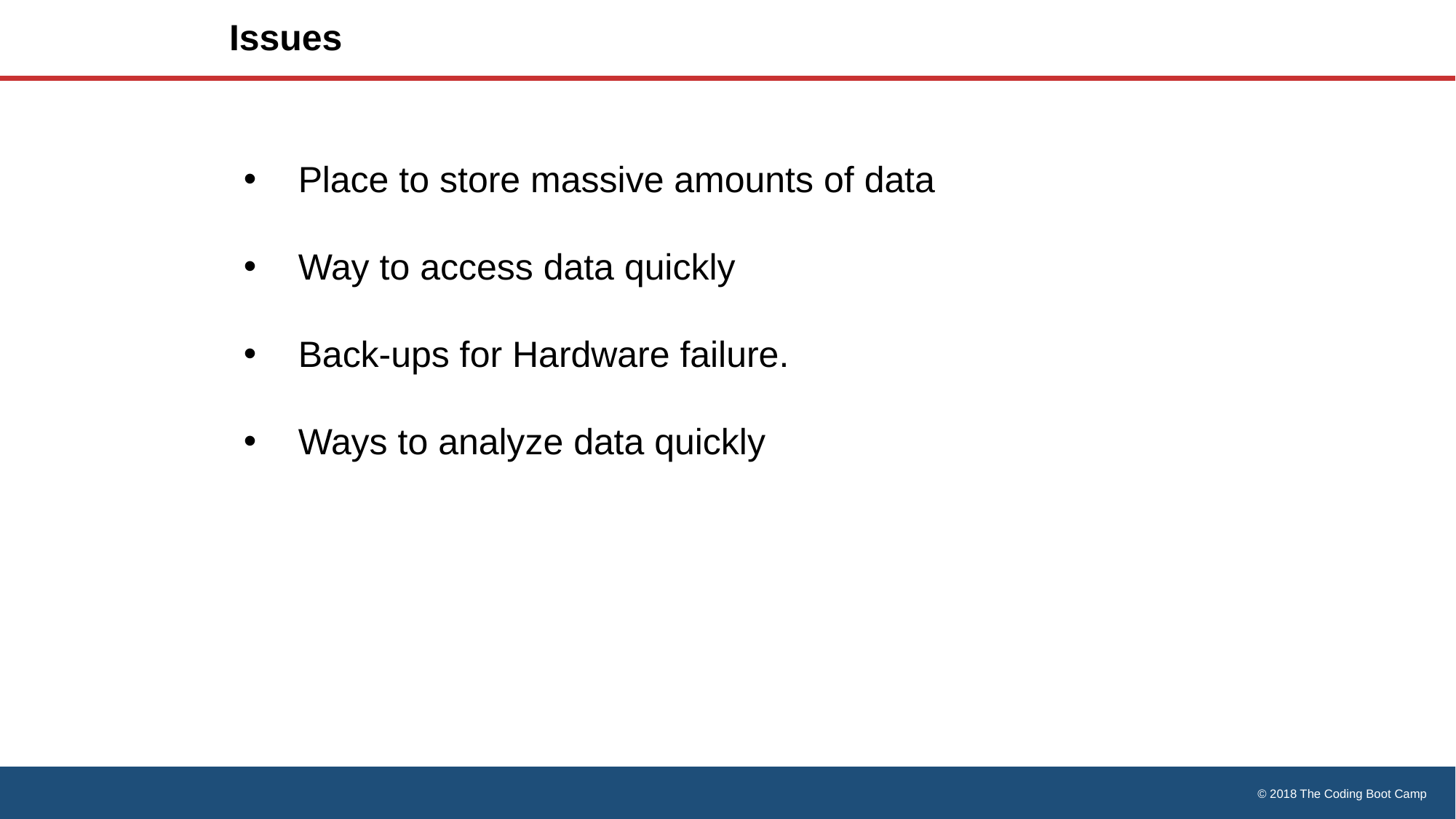

# Issues
Place to store massive amounts of data

Way to access data quickly

Back-ups for Hardware failure.

Ways to analyze data quickly